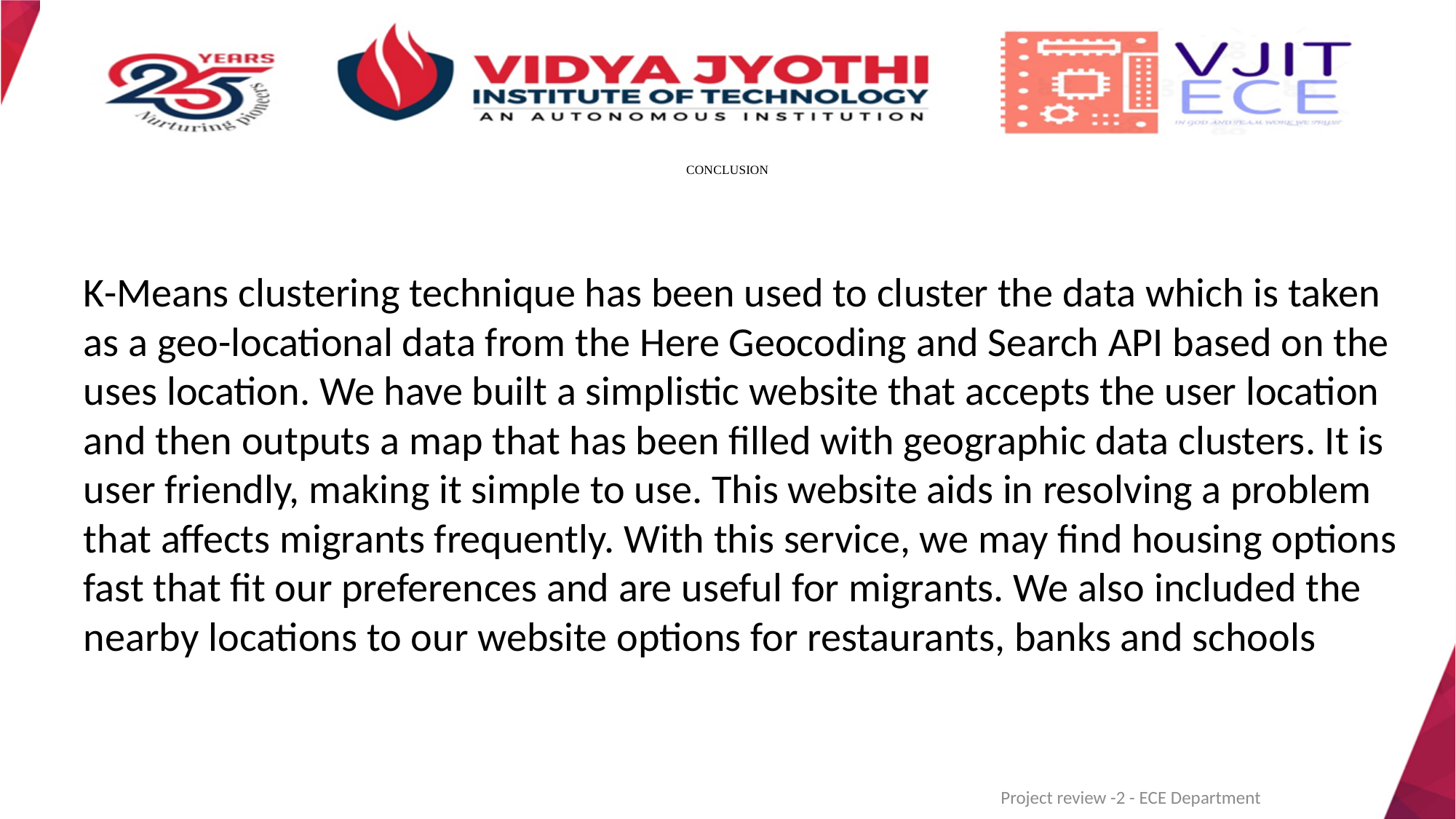

# CONCLUSION
K-Means clustering technique has been used to cluster the data which is taken as a geo-locational data from the Here Geocoding and Search API based on the uses location. We have built a simplistic website that accepts the user location and then outputs a map that has been filled with geographic data clusters. It is user friendly, making it simple to use. This website aids in resolving a problem that affects migrants frequently. With this service, we may find housing options fast that fit our preferences and are useful for migrants. We also included the nearby locations to our website options for restaurants, banks and schools
8
Project review -2 - ECE Department